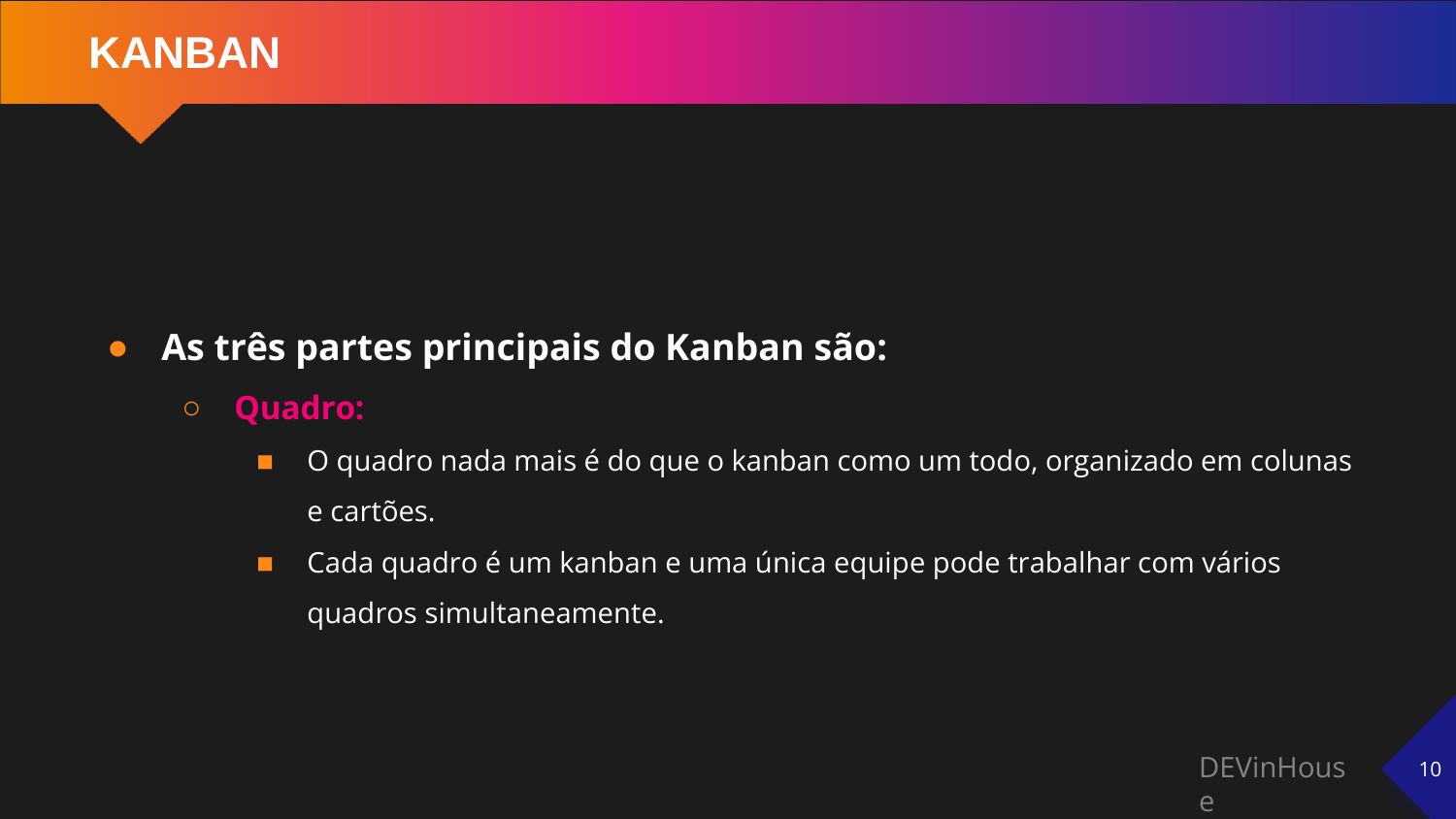

# KANBAN
As três partes principais do Kanban são:
Quadro:
O quadro nada mais é do que o kanban como um todo, organizado em colunas e cartões.
Cada quadro é um kanban e uma única equipe pode trabalhar com vários quadros simultaneamente.
10